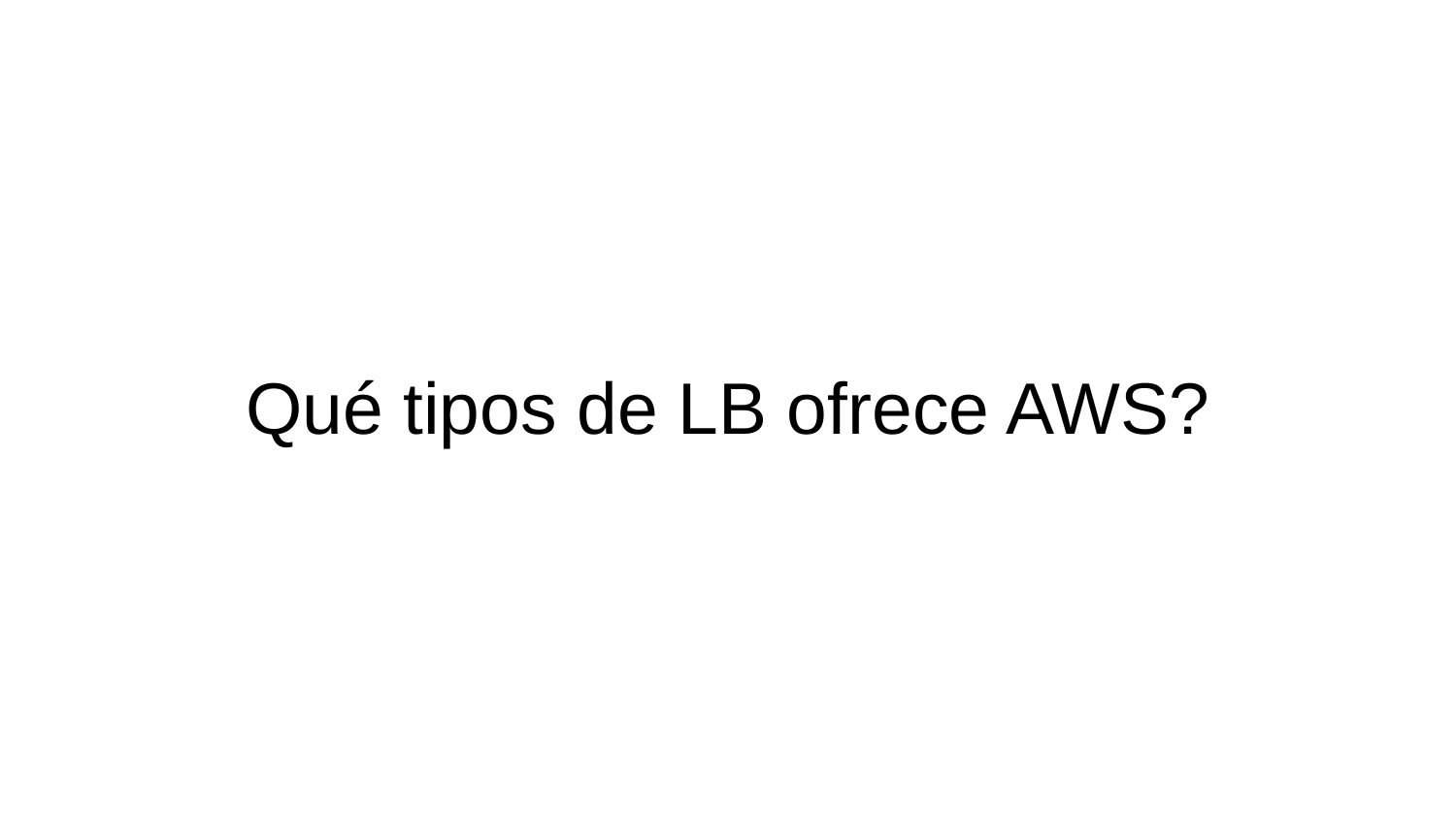

# Qué tipos de LB ofrece AWS?